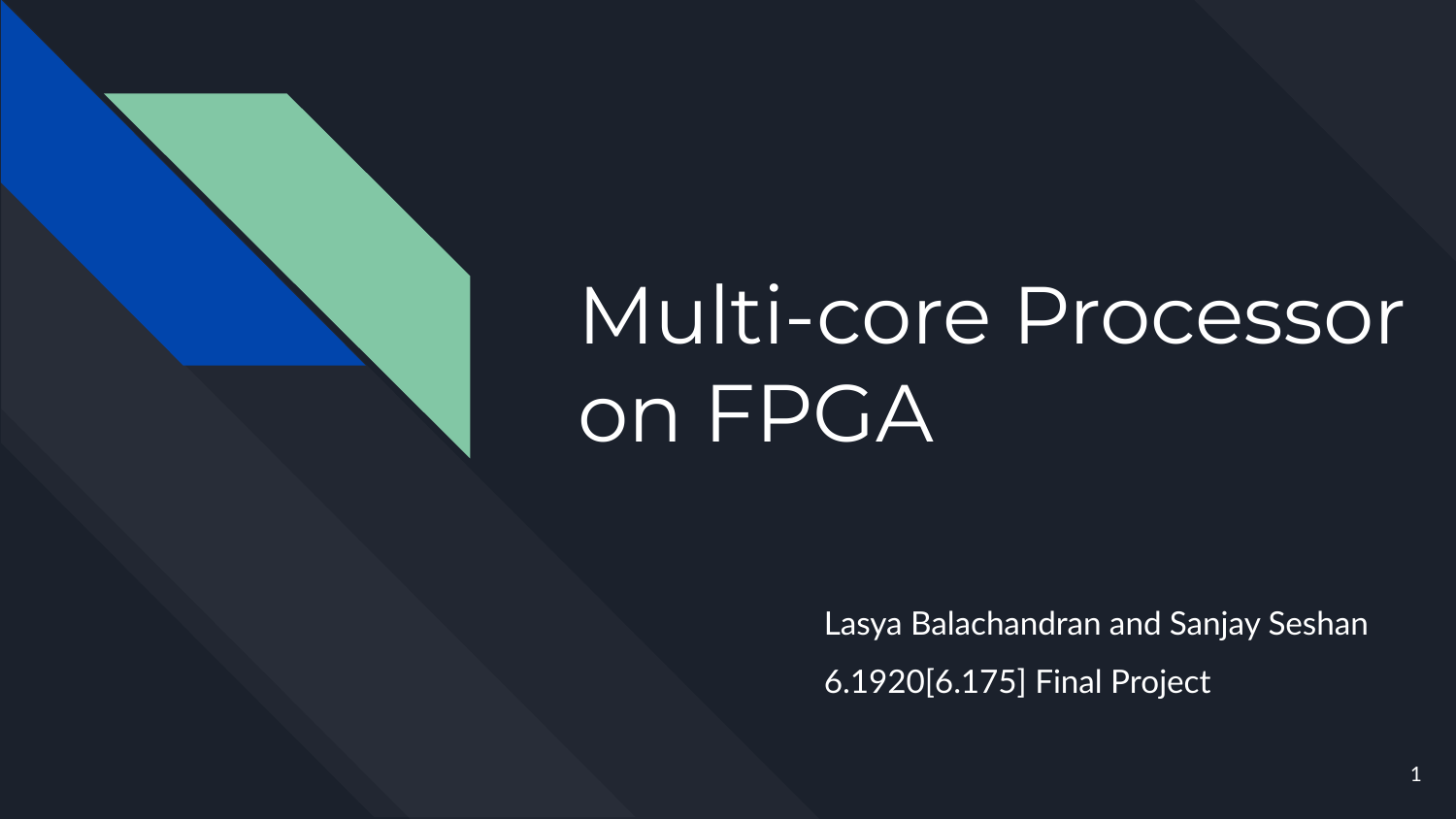

# Multi-core Processor on FPGA
Lasya Balachandran and Sanjay Seshan
6.1920[6.175] Final Project
1